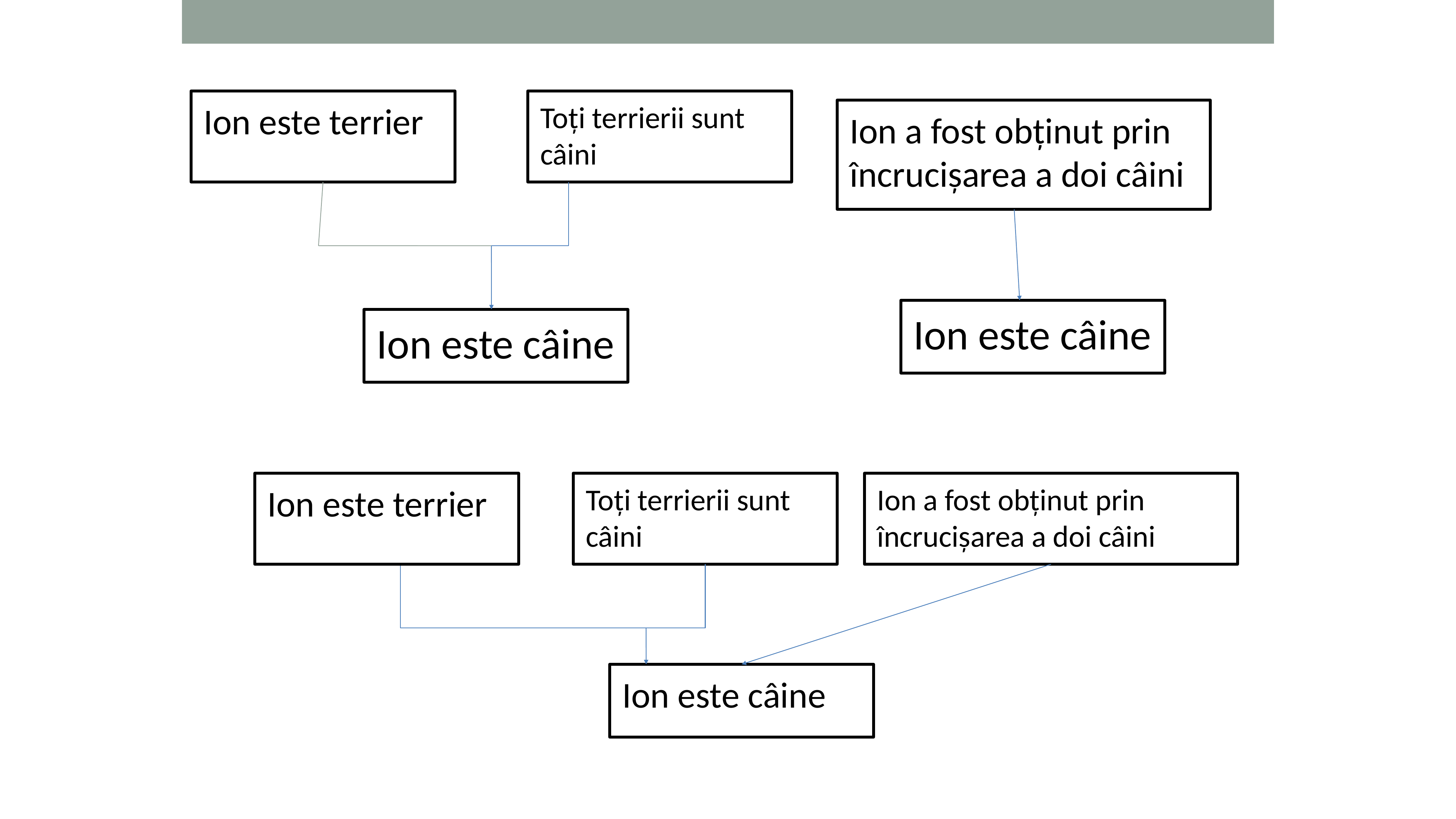

Ion este terrier

Toți terrierii sunt câini

Ion a fost obținut prin încrucișarea a doi câini

Ion este câine

Ion este câine

Ion este terrier

Toți terrierii sunt câini

Ion a fost obținut prin încrucișarea a doi câini

Ion este câine